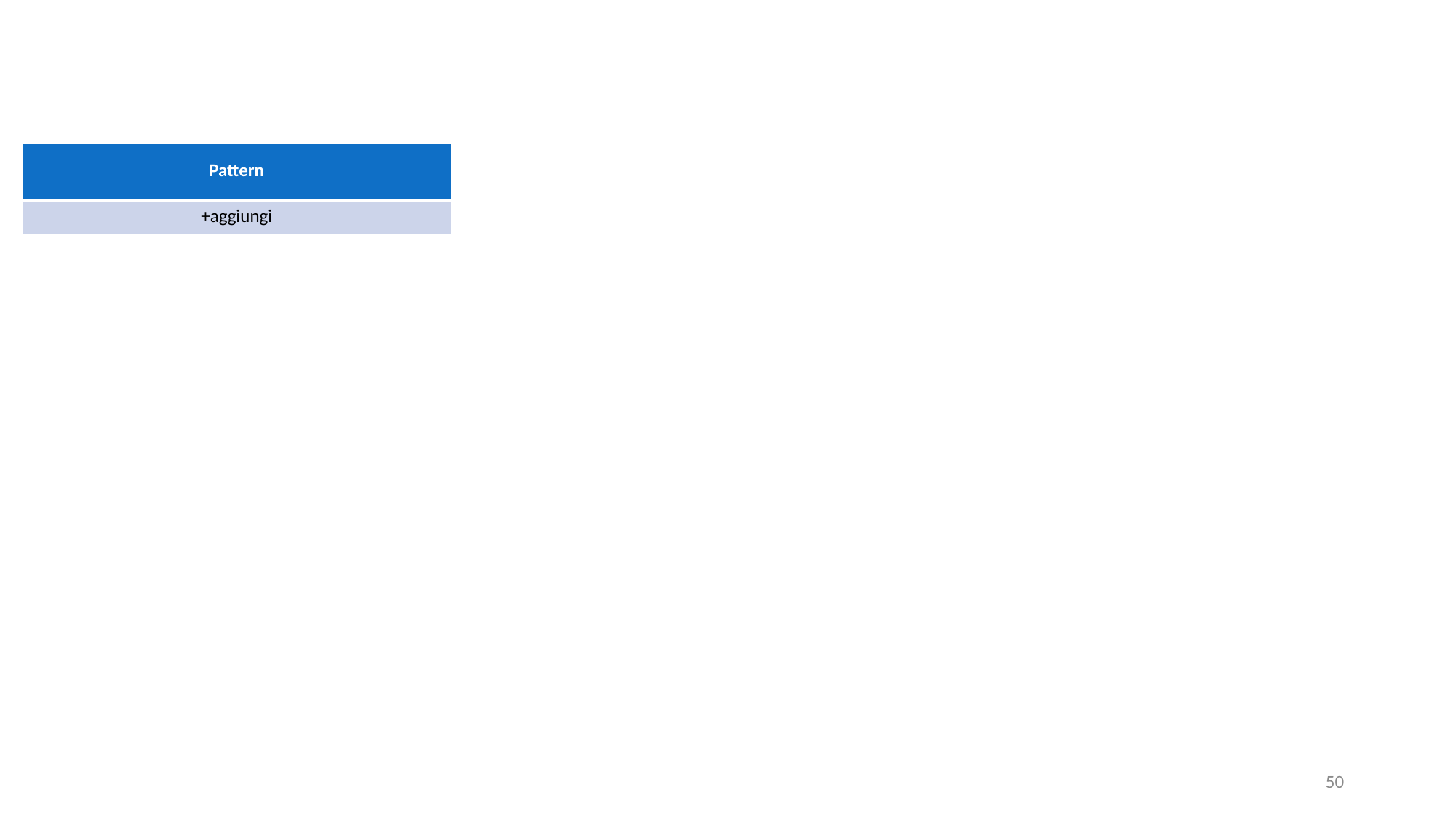

| Pattern |
| --- |
| +aggiungi |
50